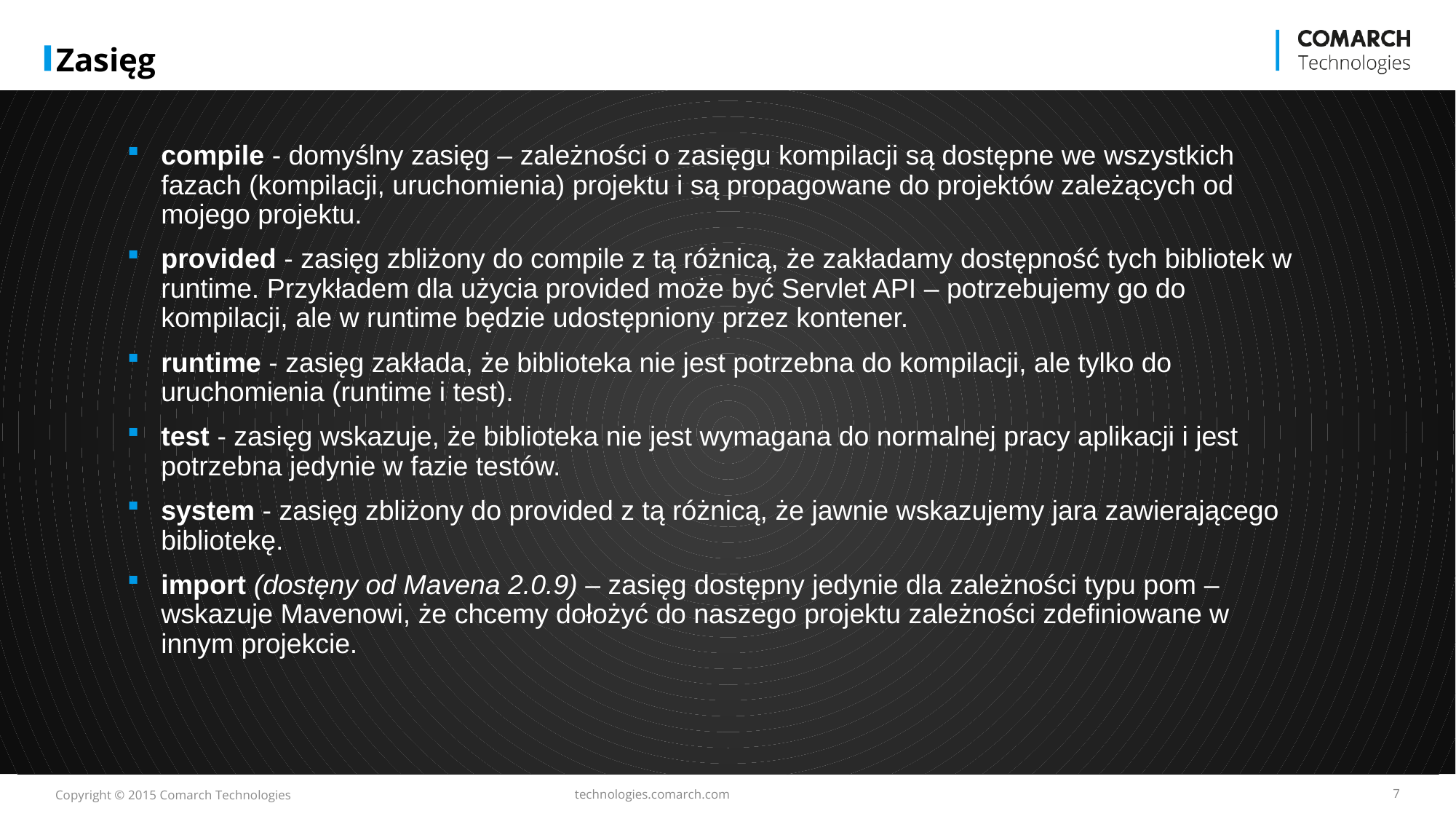

# Zasięg
compile - domyślny zasięg – zależności o zasięgu kompilacji są dostępne we wszystkich fazach (kompilacji, uruchomienia) projektu i są propagowane do projektów zależących od mojego projektu.
provided - zasięg zbliżony do compile z tą różnicą, że zakładamy dostępność tych bibliotek w runtime. Przykładem dla użycia provided może być Servlet API – potrzebujemy go do kompilacji, ale w runtime będzie udostępniony przez kontener.
runtime - zasięg zakłada, że biblioteka nie jest potrzebna do kompilacji, ale tylko do uruchomienia (runtime i test).
test - zasięg wskazuje, że biblioteka nie jest wymagana do normalnej pracy aplikacji i jest potrzebna jedynie w fazie testów.
system - zasięg zbliżony do provided z tą różnicą, że jawnie wskazujemy jara zawierającego bibliotekę.
import (dostęny od Mavena 2.0.9) – zasięg dostępny jedynie dla zależności typu pom – wskazuje Mavenowi, że chcemy dołożyć do naszego projektu zależności zdefiniowane w innym projekcie.